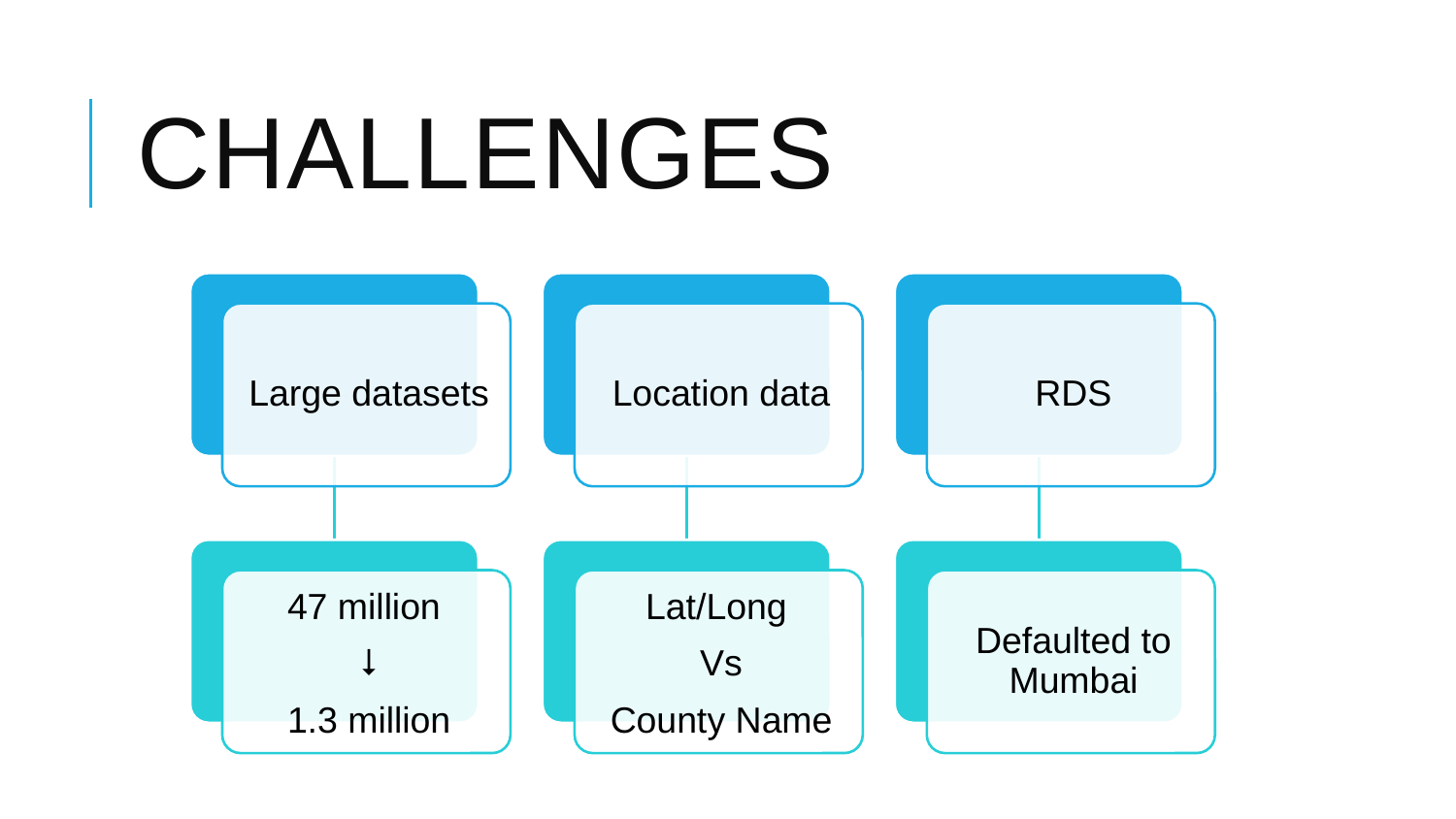

# Challenges
Large datasets
47 million
⭣
1.3 million
Location data
Lat/Long
Vs
County Name
RDS
Defaulted to Mumbai